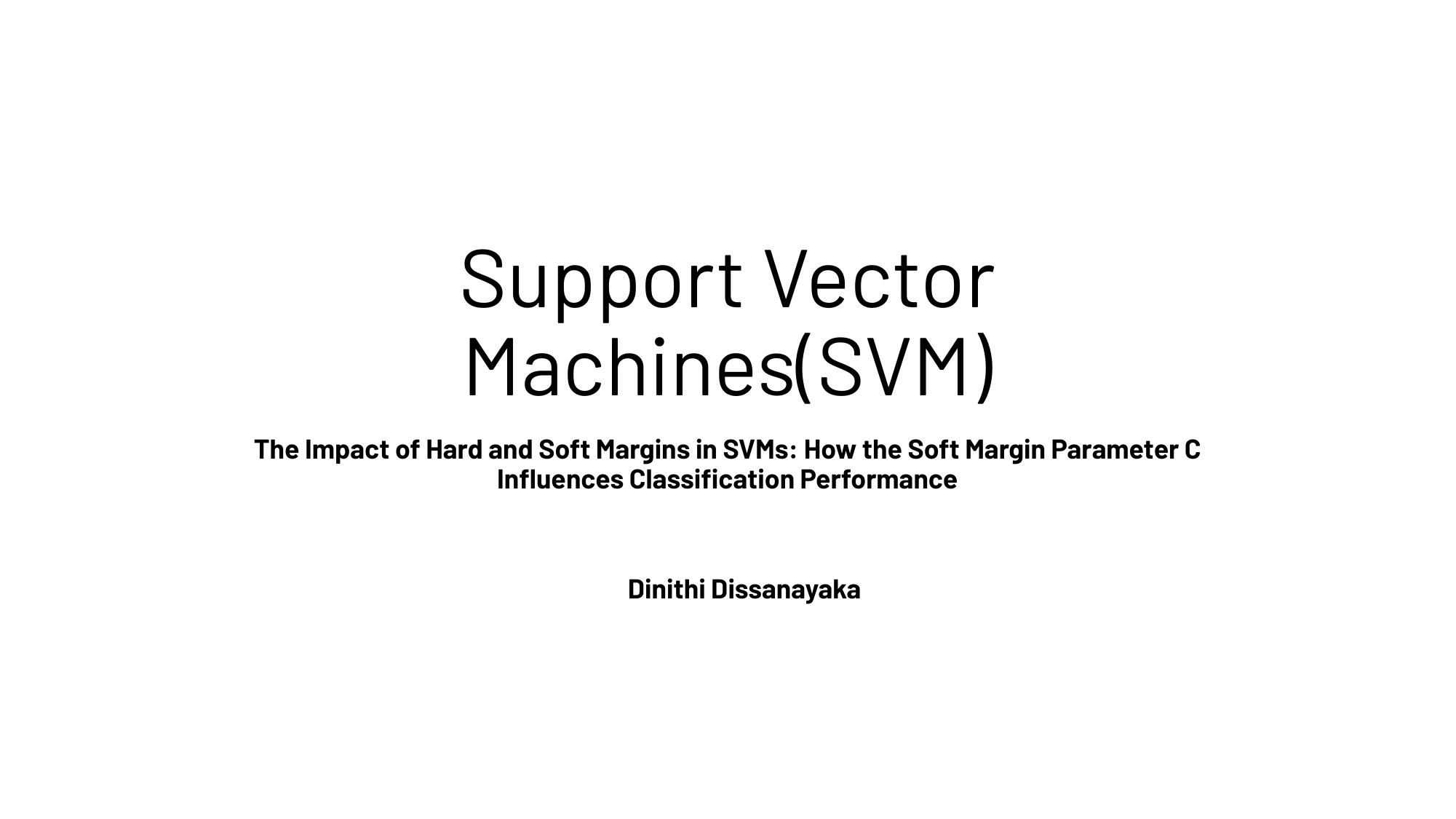

# Support Vector Machines(SVM)
The Impact of Hard and Soft Margins in SVMs: How the Soft Margin Parameter C Influences Classification Performance

Dinithi Dissanayaka